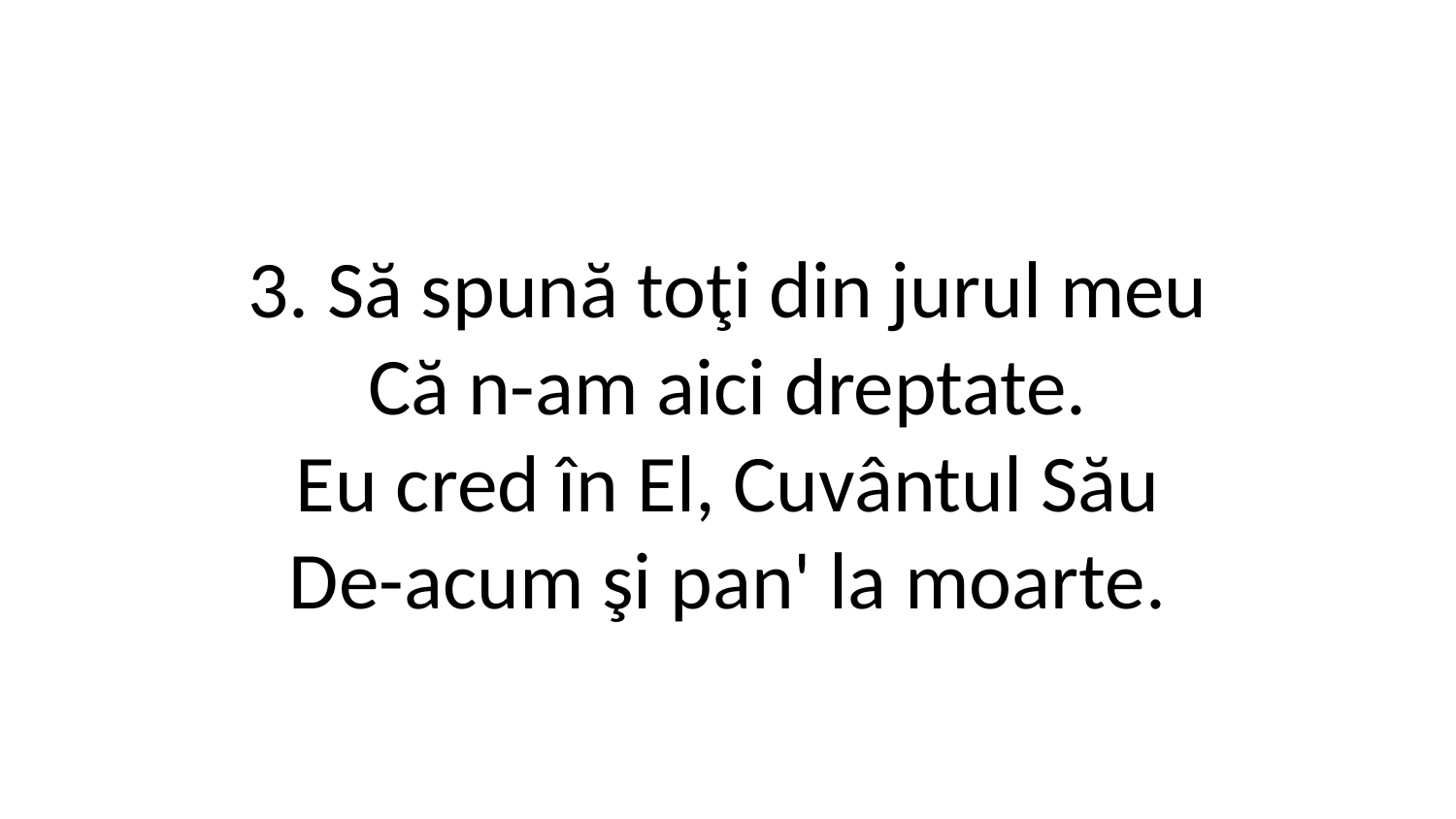

3. Să spună toţi din jurul meu
Că n-am aici dreptate.
Eu cred în El, Cuvântul Său
De-acum şi pan' la moarte.